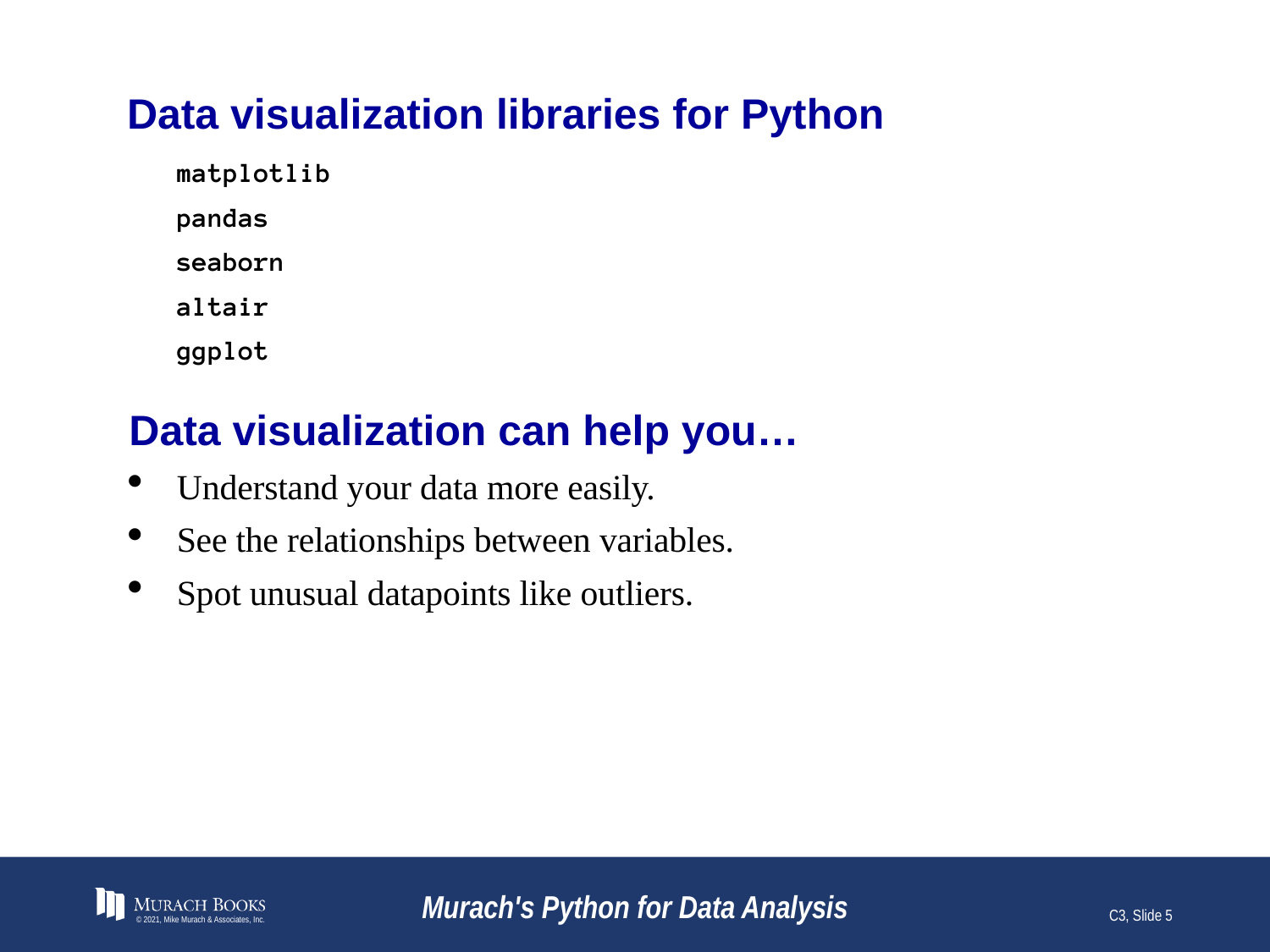

# Data visualization libraries for Python
matplotlib
pandas
seaborn
altair
ggplot
Data visualization can help you…
Understand your data more easily.
See the relationships between variables.
Spot unusual datapoints like outliers.

© 2021, Mike Murach & Associates, Inc.
Murach's Python for Data Analysis

C3, Slide 5